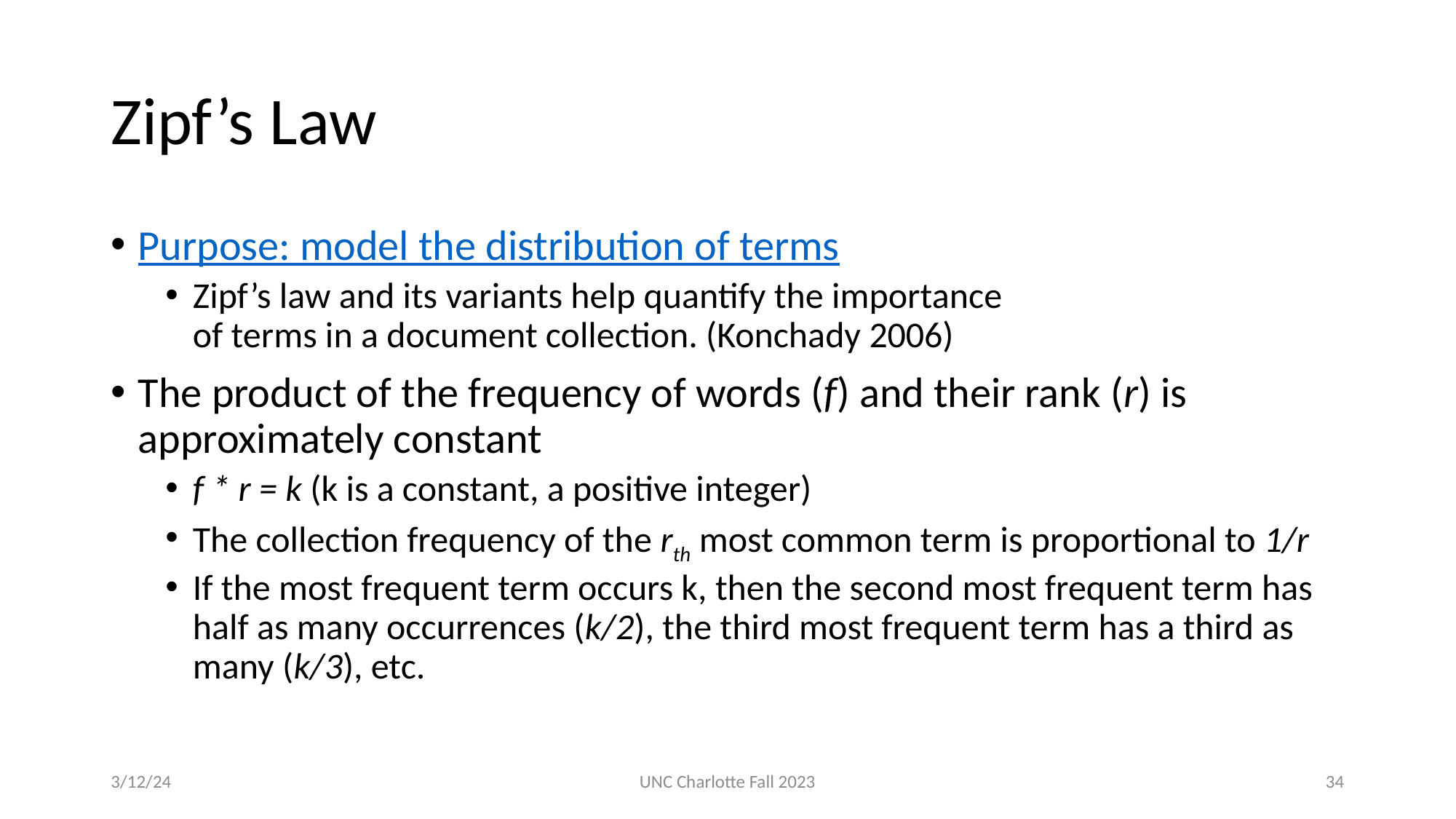

# Zipf’s Law
Purpose: model the distribution of terms
Zipf’s law and its variants help quantify the importance
of terms in a document collection. (Konchady 2006)
The product of the frequency of words (f) and their rank (r) is approximately constant
f * r = k (k is a constant, a positive integer)
The collection frequency of the rth most common term is proportional to 1/r
If the most frequent term occurs k, then the second most frequent term has half as many occurrences (k/2), the third most frequent term has a third as many (k/3), etc.

3/12/24
UNC Charlotte Fall 2023
34